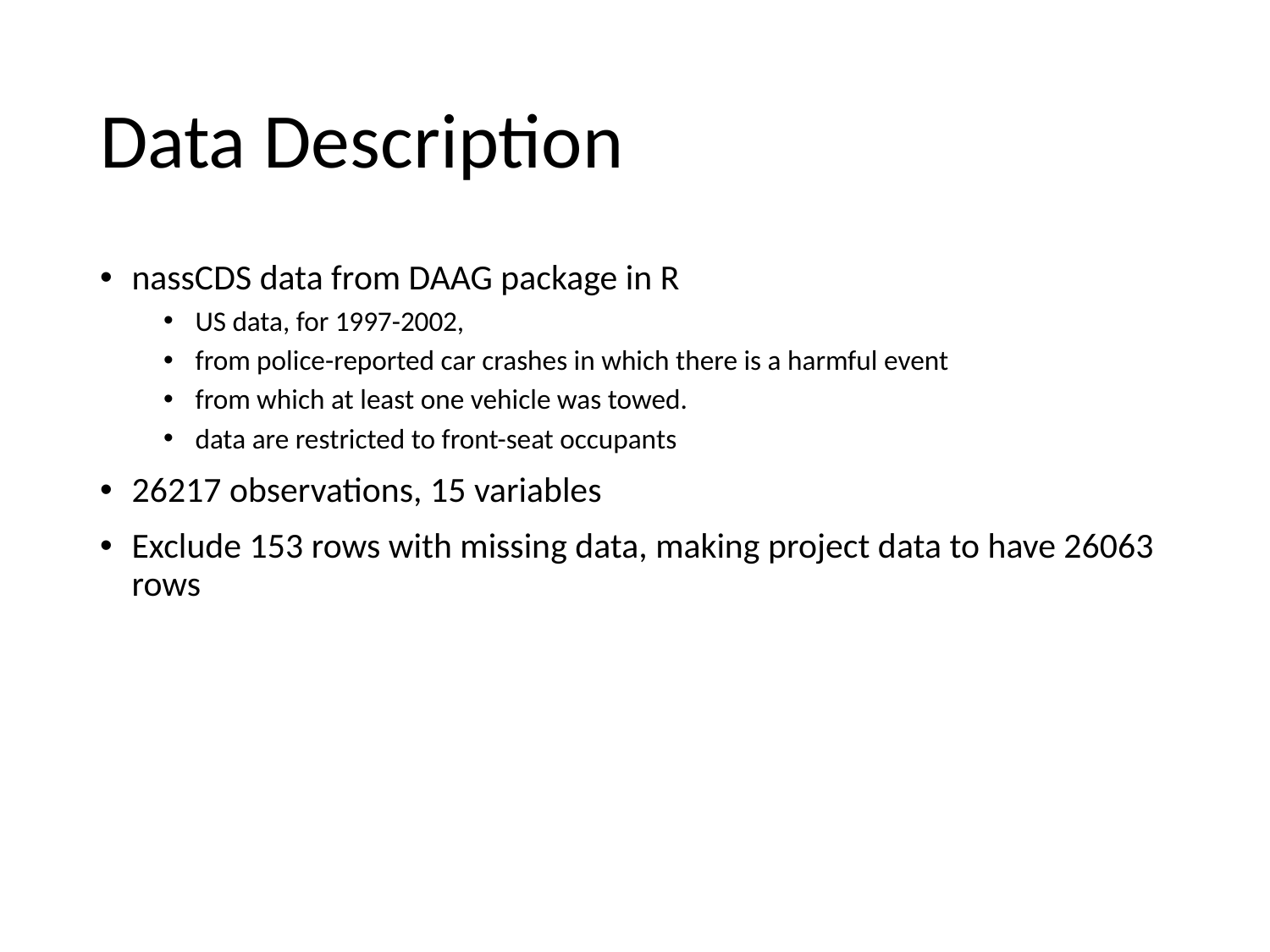

# Data Description
nassCDS data from DAAG package in R
US data, for 1997-2002,
from police-reported car crashes in which there is a harmful event
from which at least one vehicle was towed.
data are restricted to front-seat occupants
26217 observations, 15 variables
Exclude 153 rows with missing data, making project data to have 26063 rows